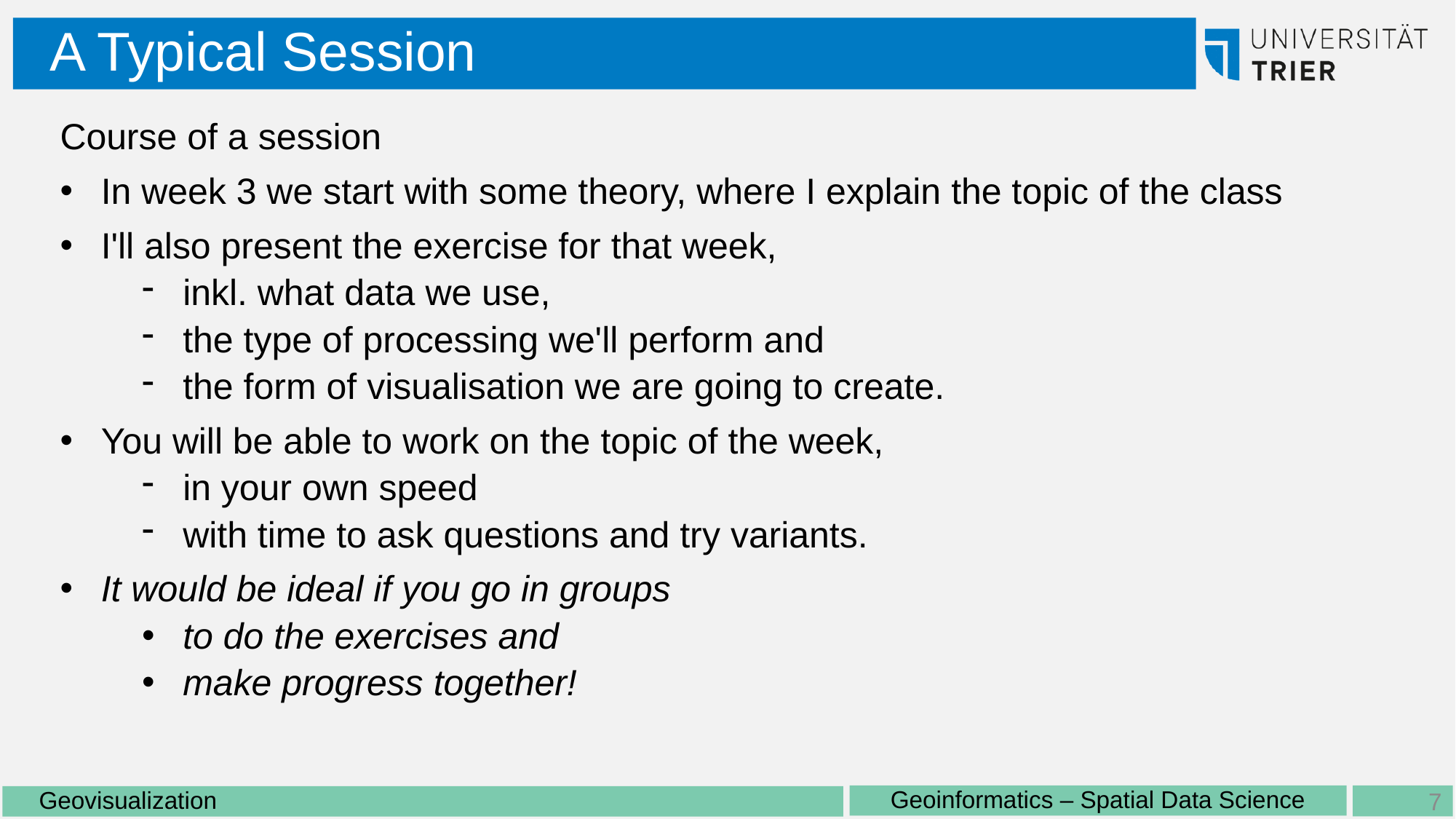

# A Typical Session
Course of a session
In week 3 we start with some theory, where I explain the topic of the class
I'll also present the exercise for that week,
inkl. what data we use,
the type of processing we'll perform and
the form of visualisation we are going to create.
You will be able to work on the topic of the week,
in your own speed
with time to ask questions and try variants.
It would be ideal if you go in groups
to do the exercises and
make progress together!
7